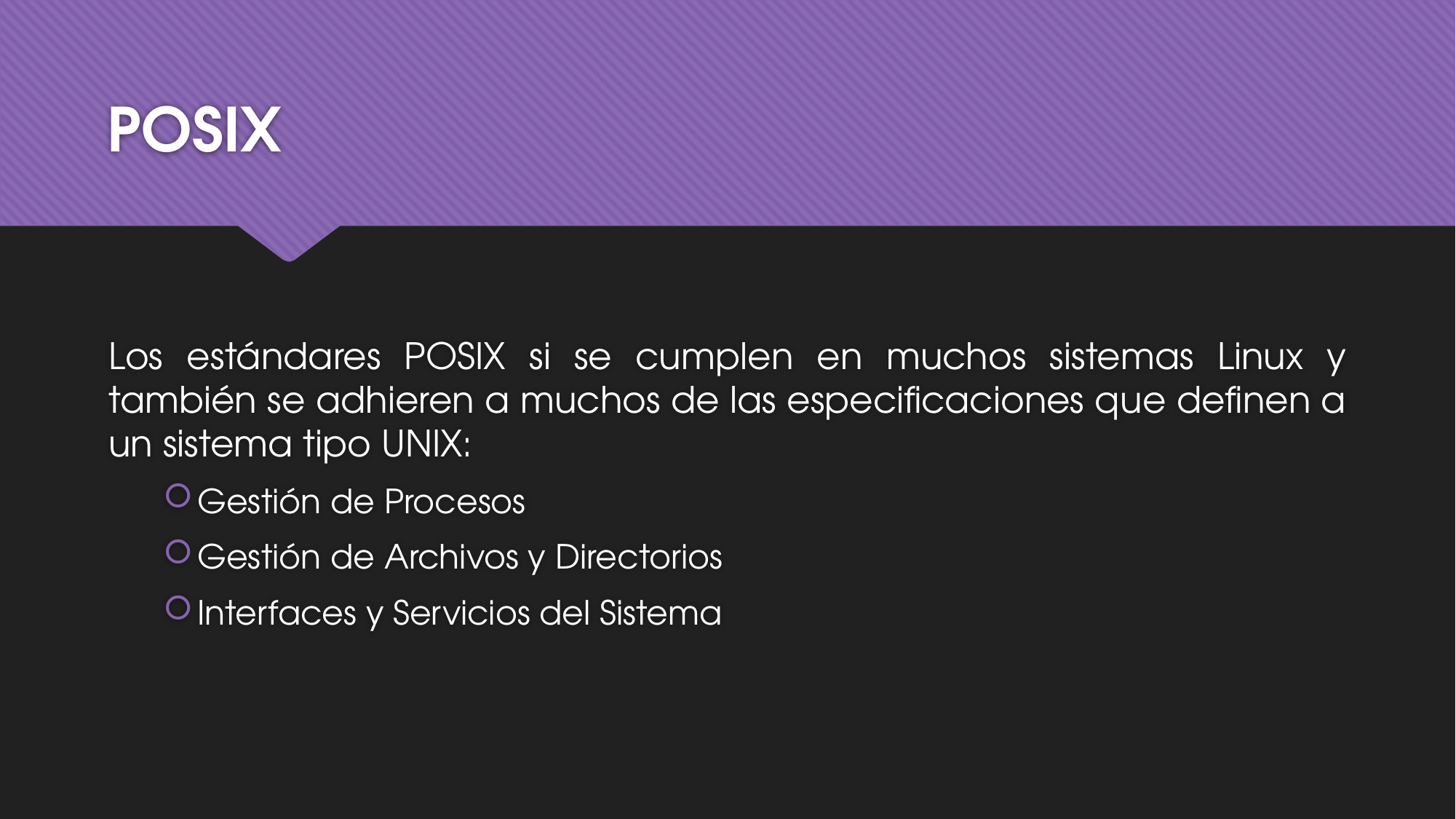

# POSIX
Los estándares POSIX si se cumplen en muchos sistemas Linux y también se adhieren a muchos de las especificaciones que definen a un sistema tipo UNIX:
Gestión de Procesos
Gestión de Archivos y Directorios
Interfaces y Servicios del Sistema